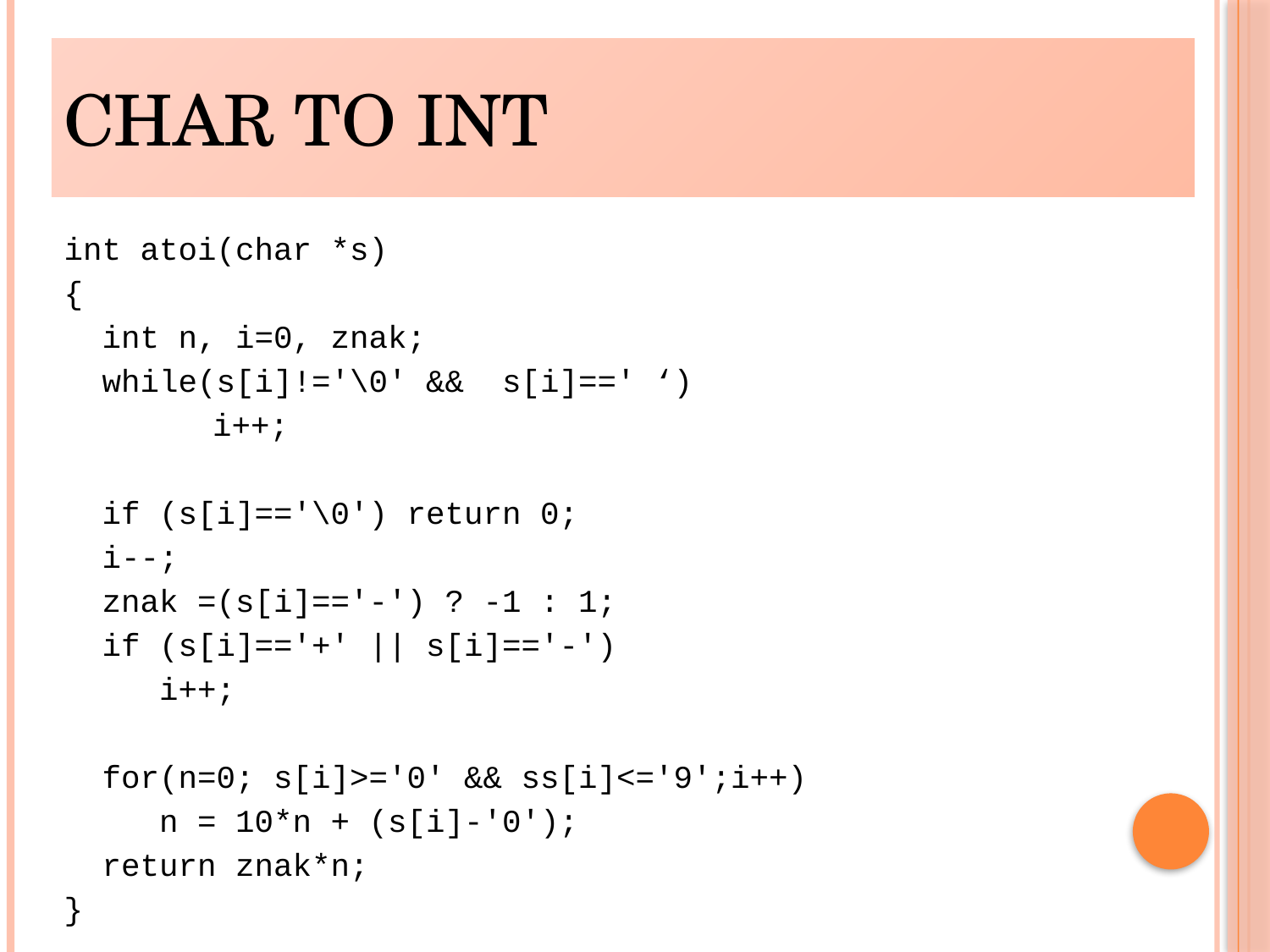

char to int
int atoi(char *s)
{
  int n, i=0, znak;
  while(s[i]!='\0' &&  s[i]==' ‘)
		i++;

  if (s[i]=='\0') return 0;
  i--;
  znak =(s[i]=='-') ? -1 : 1;
  if (s[i]=='+' || s[i]=='-')
     i++;

  for(n=0; s[i]>='0' && ss[i]<='9';i++)
     n = 10*n + (s[i]-'0');
  return znak*n;
}